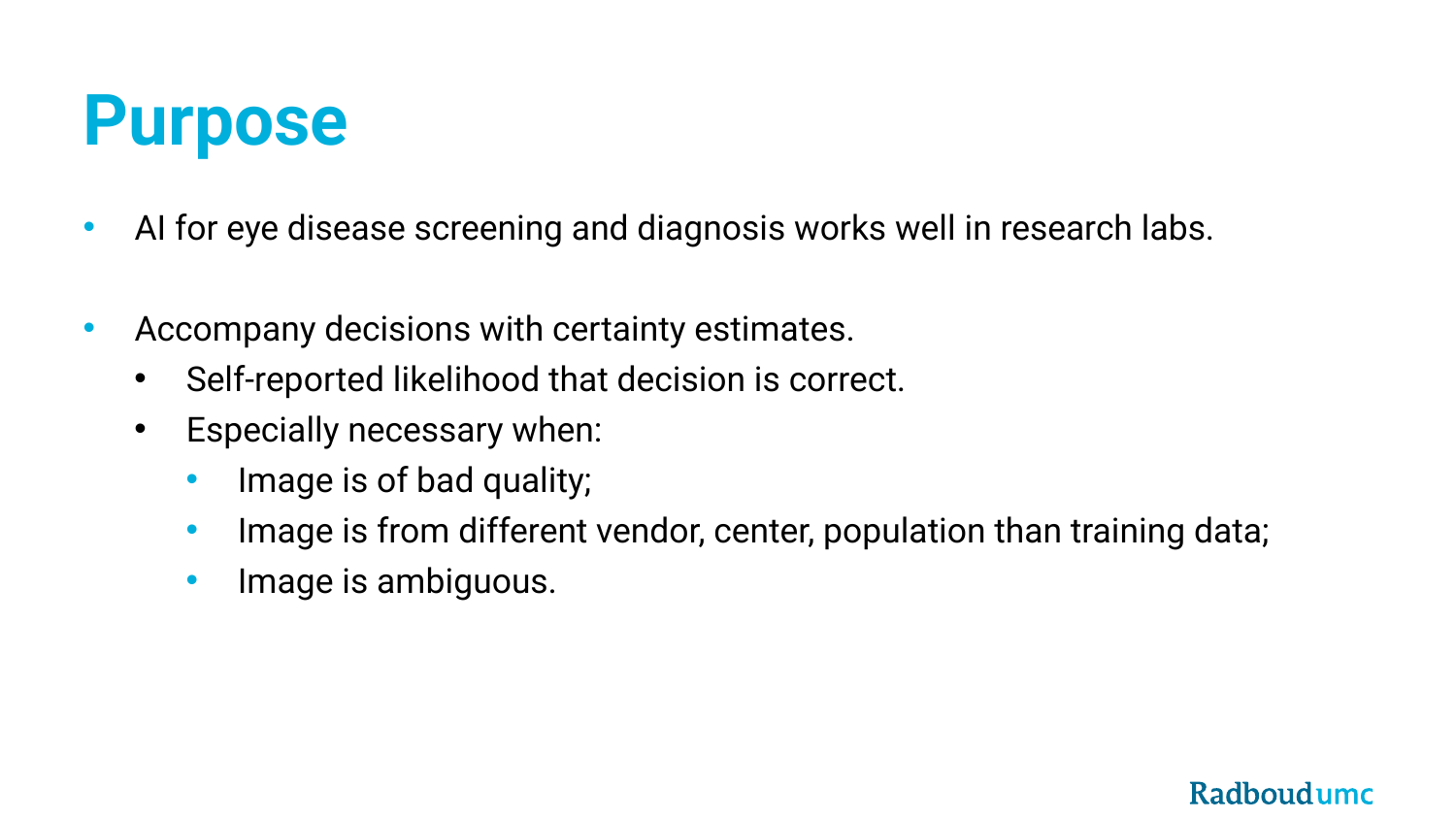

# Purpose
AI for eye disease screening and diagnosis works well in research labs.

Accompany decisions with certainty estimates.
Self-reported likelihood that decision is correct.
Especially necessary when:
Image is of bad quality;
Image is from different vendor, center, population than training data;
Image is ambiguous.